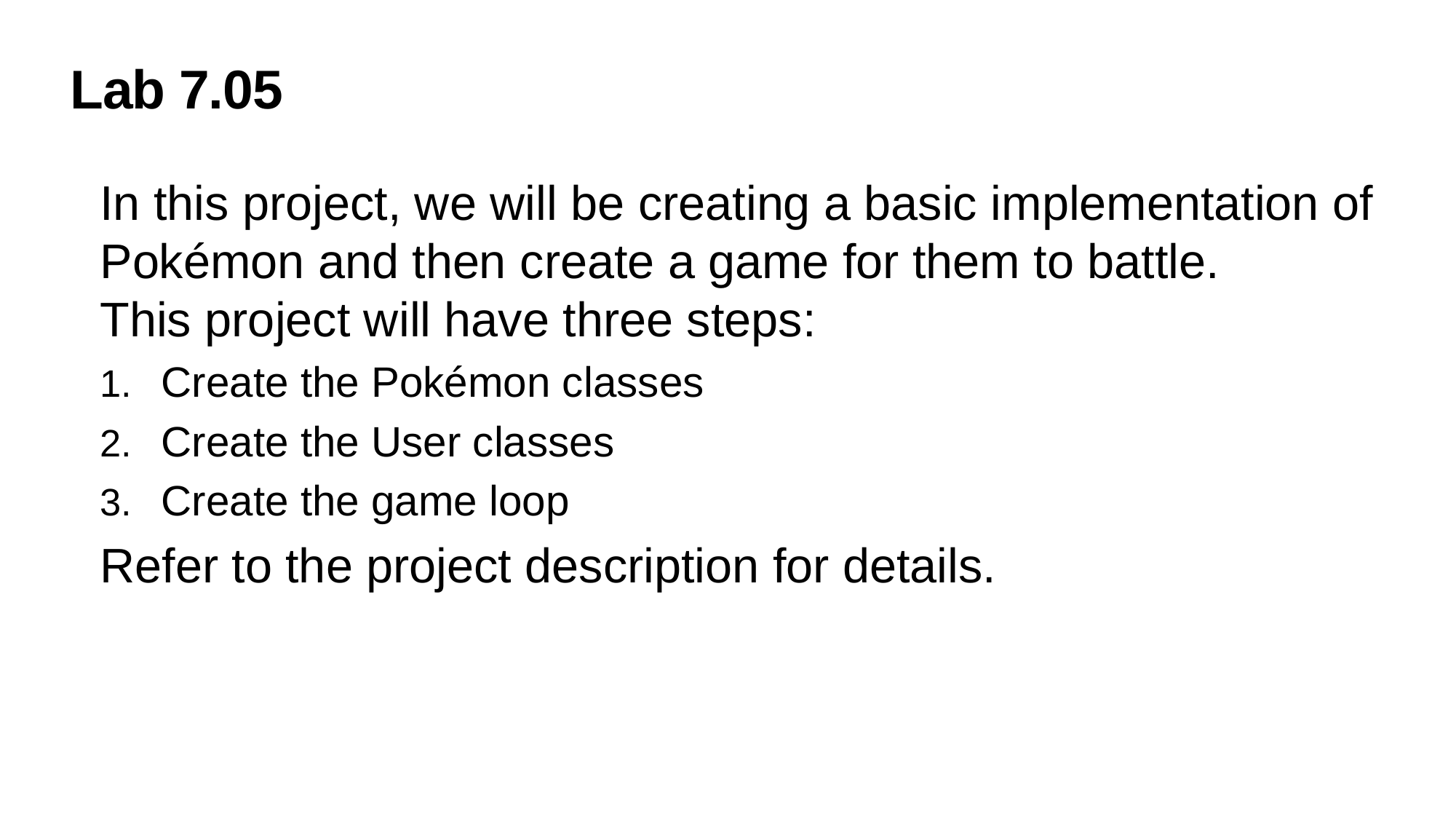

# Lab 7.05
In this project, we will be creating a basic implementation of Pokémon and then create a game for them to battle.
This project will have three steps:
Create the Pokémon classes
Create the User classes
Create the game loop
Refer to the project description for details.